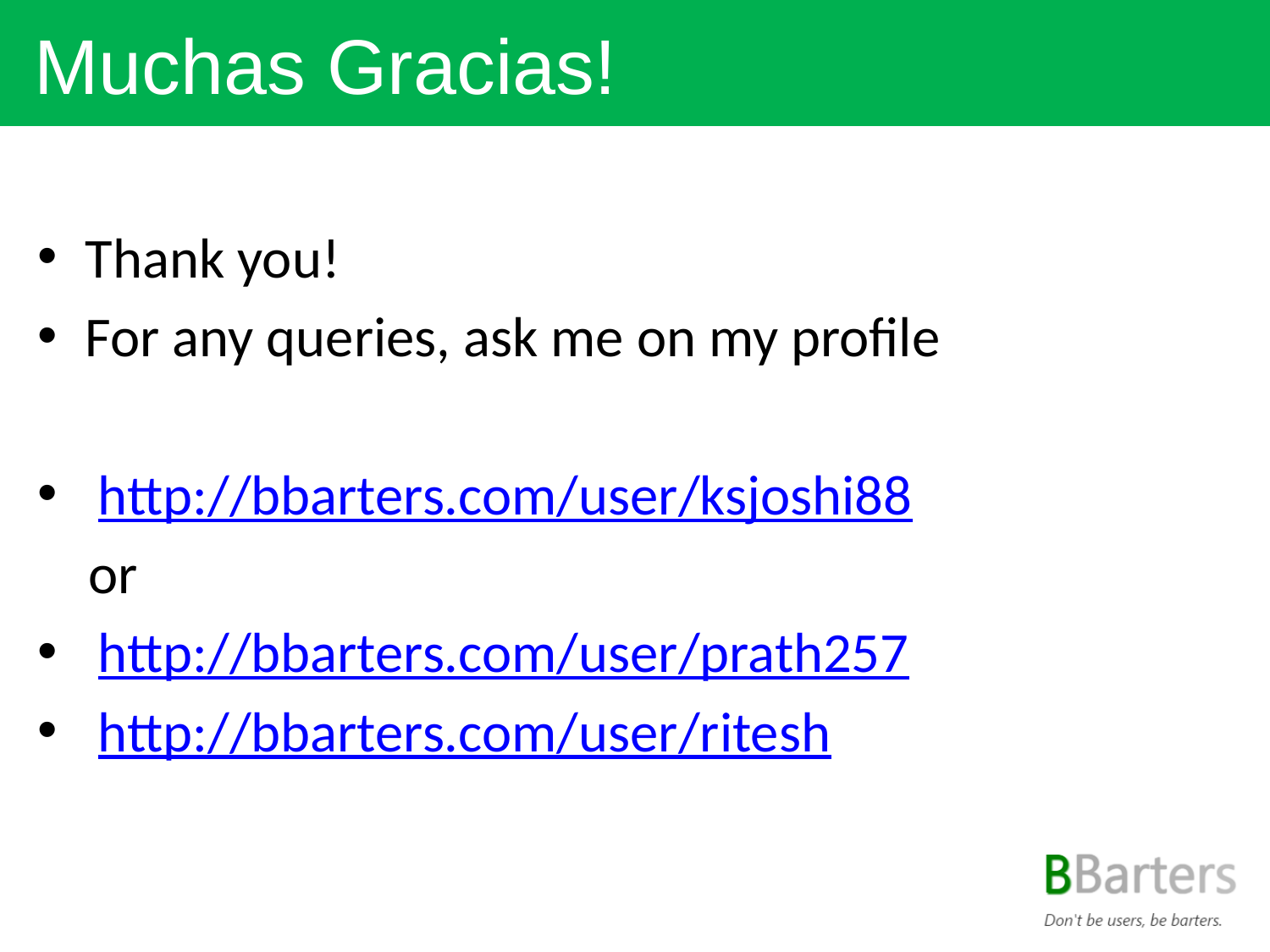

# Muchas Gracias!

Thank you!
For any queries, ask me on my profile

 http://bbarters.com/user/ksjoshi88
    or
 http://bbarters.com/user/prath257
 http://bbarters.com/user/ritesh